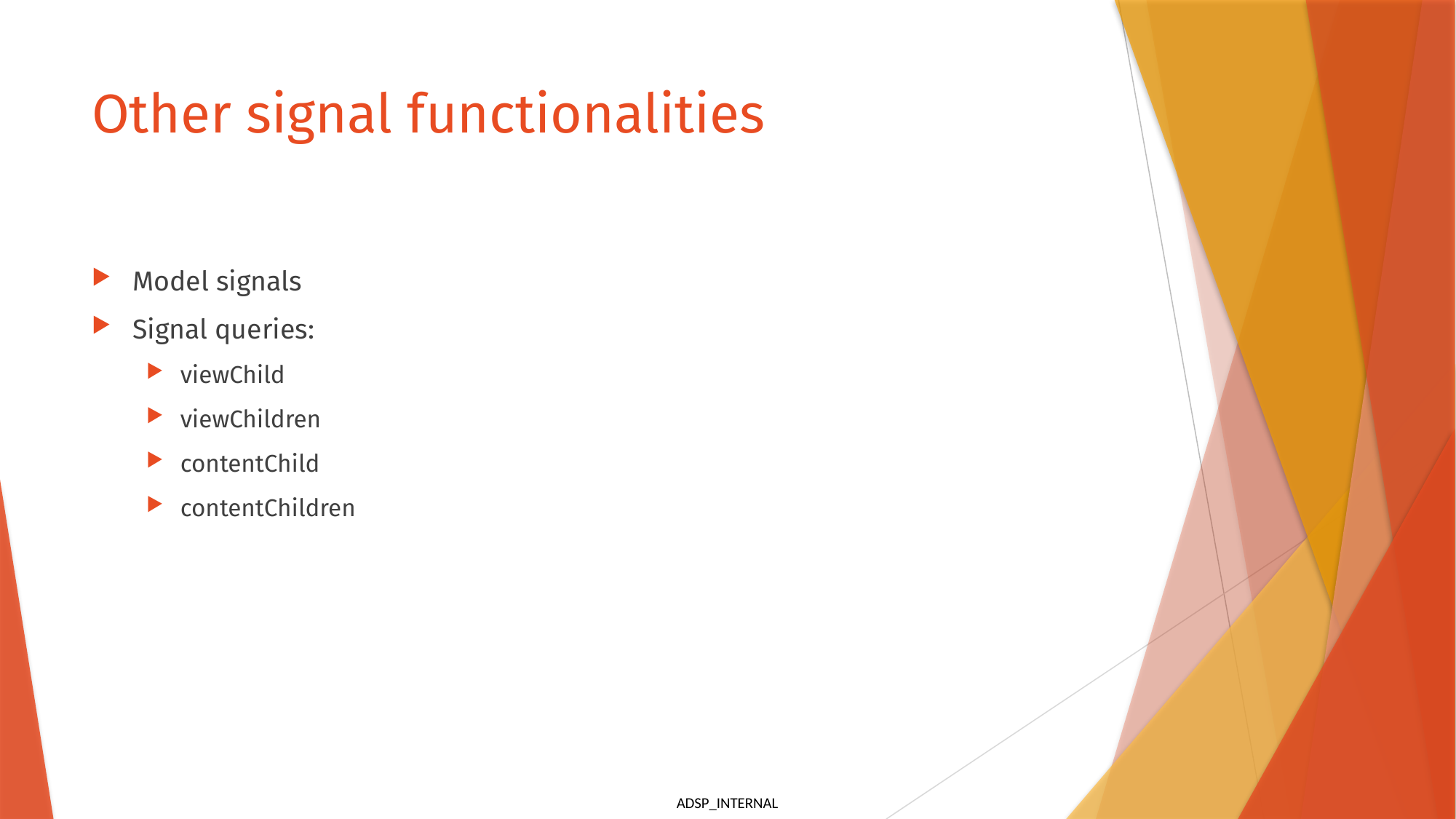

# Other signal functionalities
Model signals
Signal queries:
viewChild
viewChildren
contentChild
contentChildren